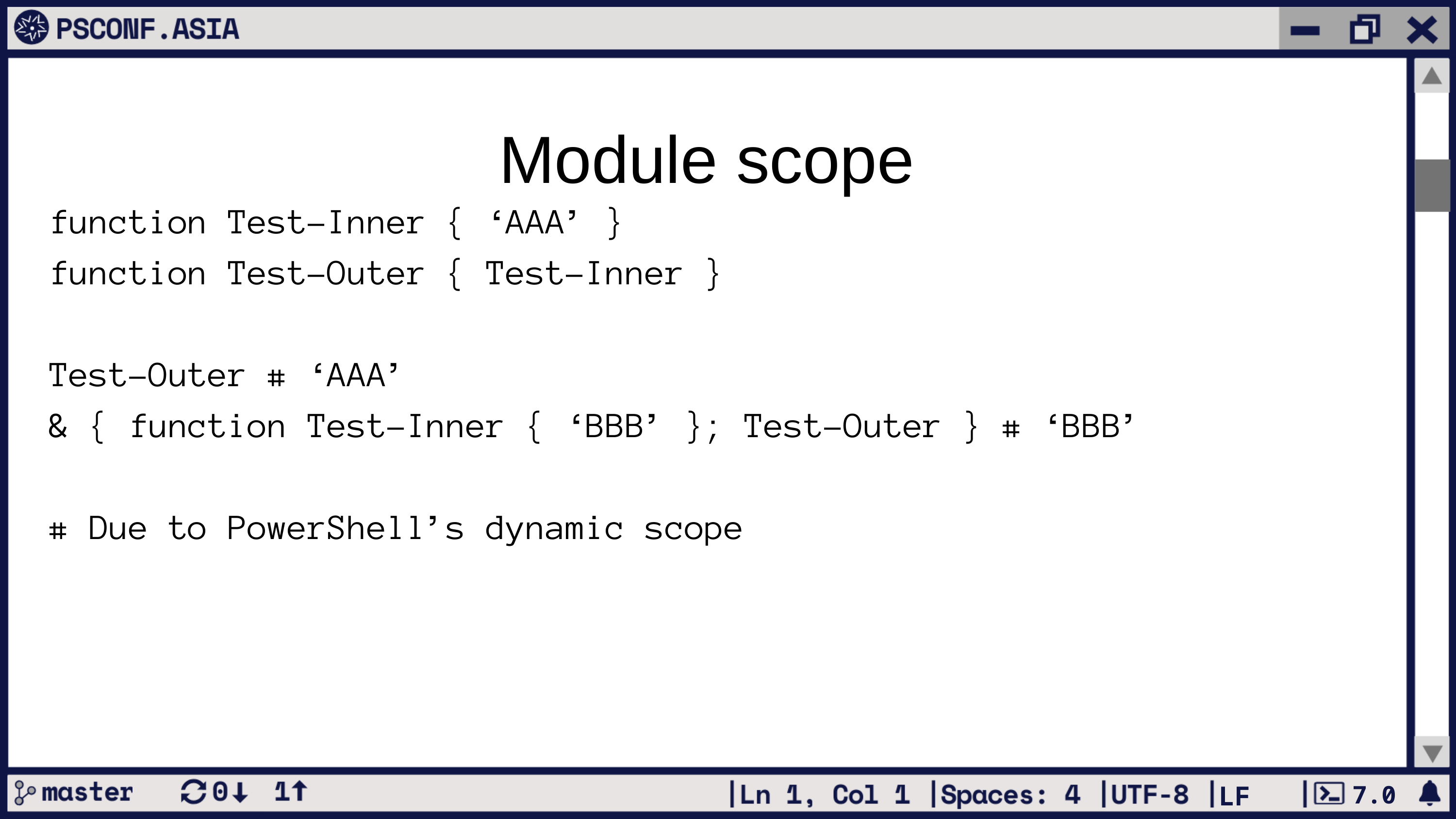

# Module scope
function Test-Inner { ‘AAA’ }
function Test-Outer { Test-Inner }

Test-Outer # ‘AAA’
& { function Test-Inner { ‘BBB’ }; Test-Outer } # ‘BBB’

# Due to PowerShell’s dynamic scope
7.0
LF